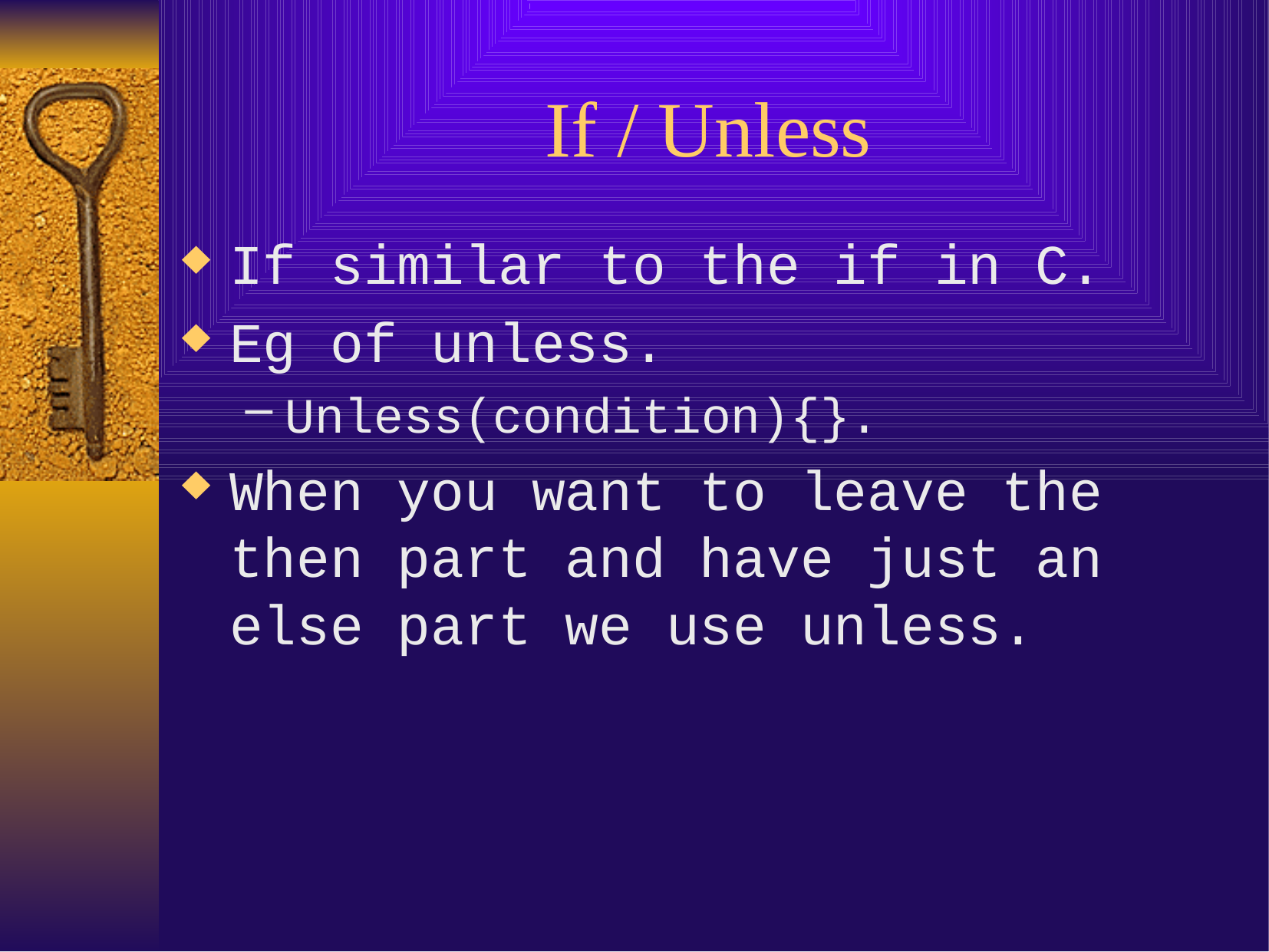

# If / Unless
If similar to the if in C.
Eg of unless.
Unless(condition){}.
When you want to leave the then part and have just an else part we use unless.